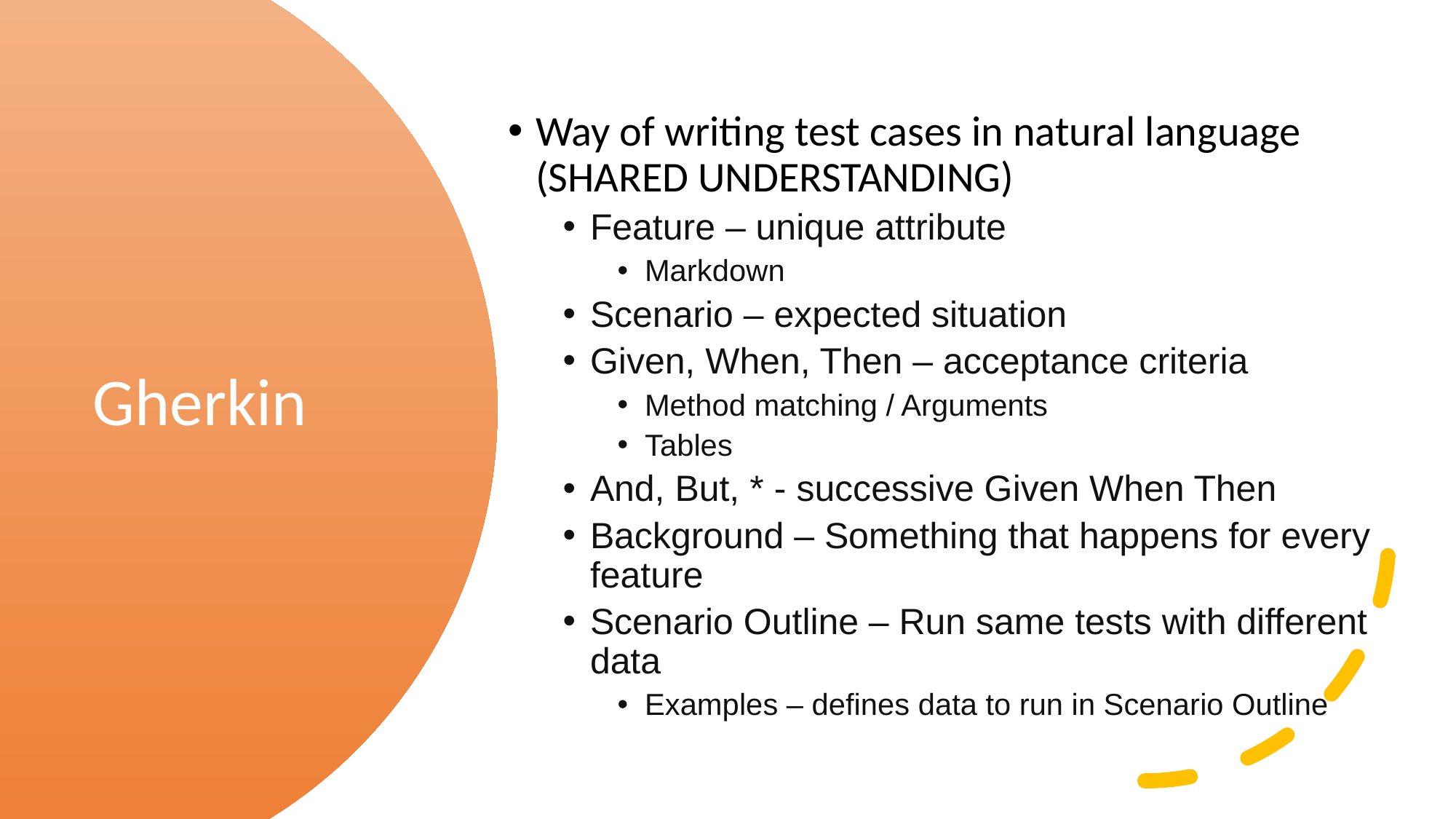

Way of writing test cases in natural language (SHARED UNDERSTANDING)
Feature – unique attribute
Markdown
Scenario – expected situation
Given, When, Then – acceptance criteria
Method matching / Arguments
Tables
And, But, * - successive Given When Then
Background – Something that happens for every feature
Scenario Outline – Run same tests with different data
Examples – defines data to run in Scenario Outline
# Gherkin